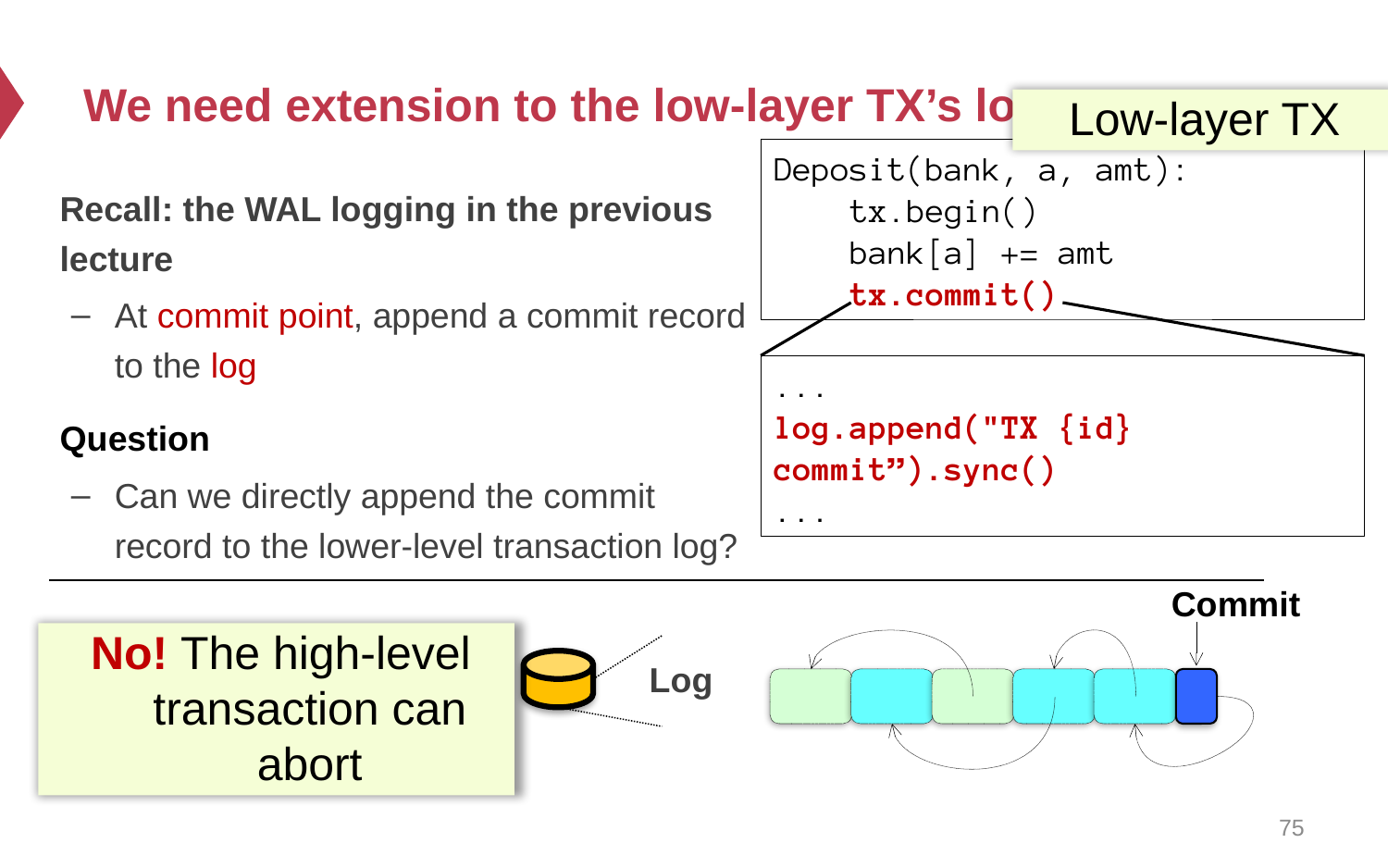

# We need extension to the low-layer TX’s log
Low-layer TX
Deposit(bank, a, amt):
    tx.begin()
    bank[a] += amt
    tx.commit()
Recall: the WAL logging in the previous lecture
At commit point, append a commit record to the log
Question
Can we directly append the commit record to the lower-level transaction log?

...
log.append("TX {id} commit”).sync()
...
Commit
No! The high-level transaction can abort

Log

75